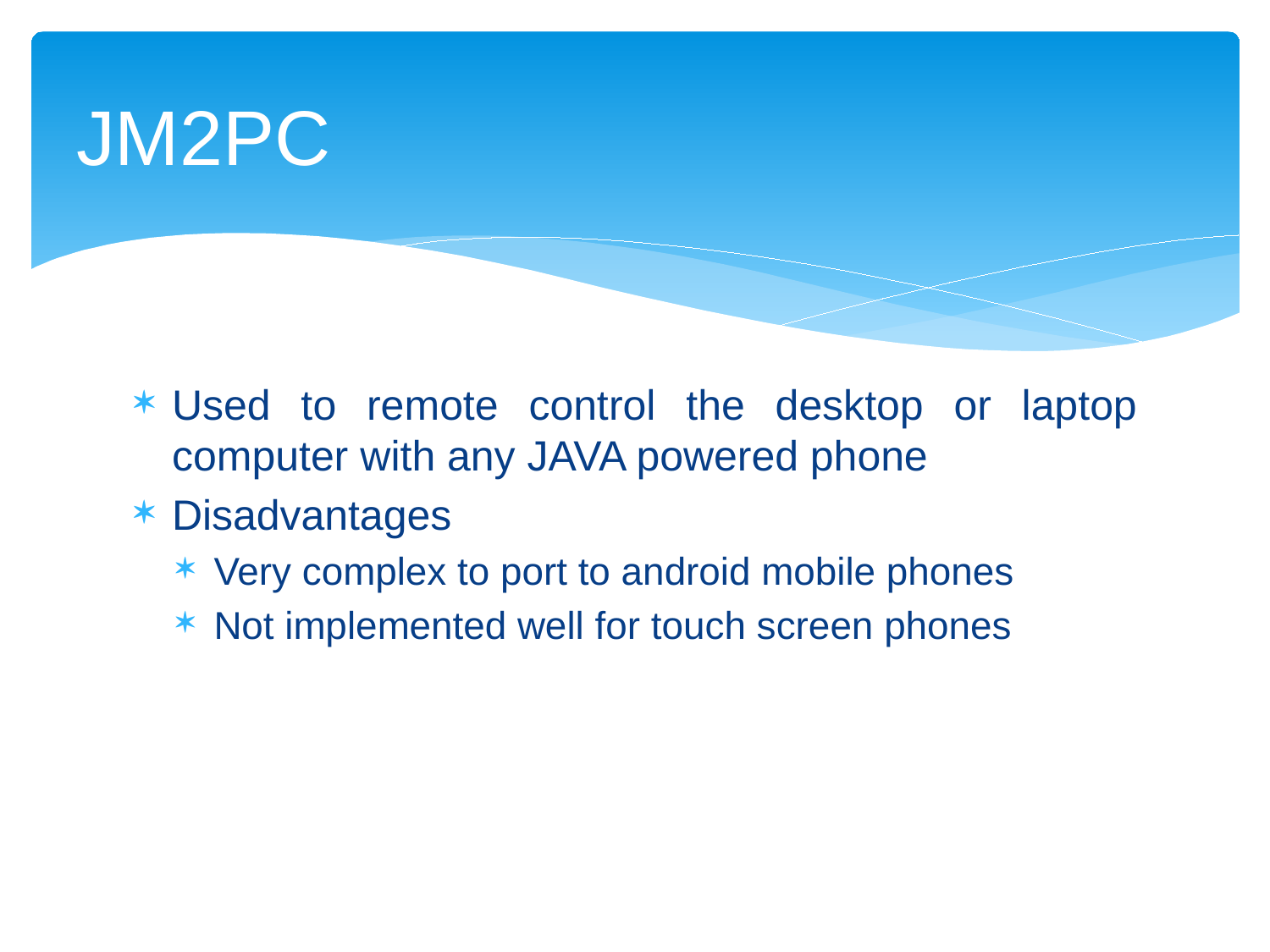

# JM2PC
Used to remote control the desktop or laptop computer with any JAVA powered phone
Disadvantages
Very complex to port to android mobile phones
Not implemented well for touch screen phones